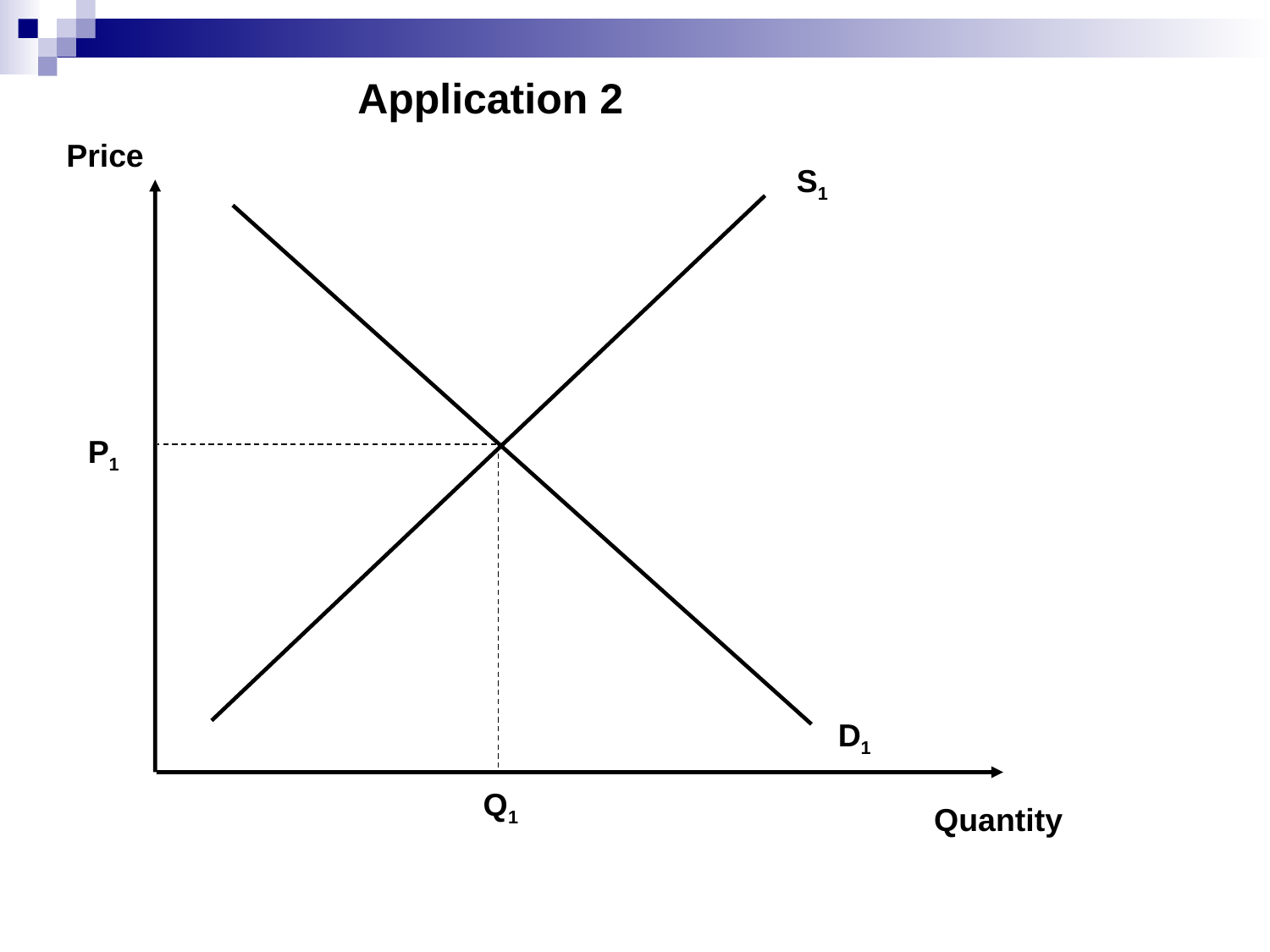

# Application 2
Price
S1

P1
D1

Q1
Quantity